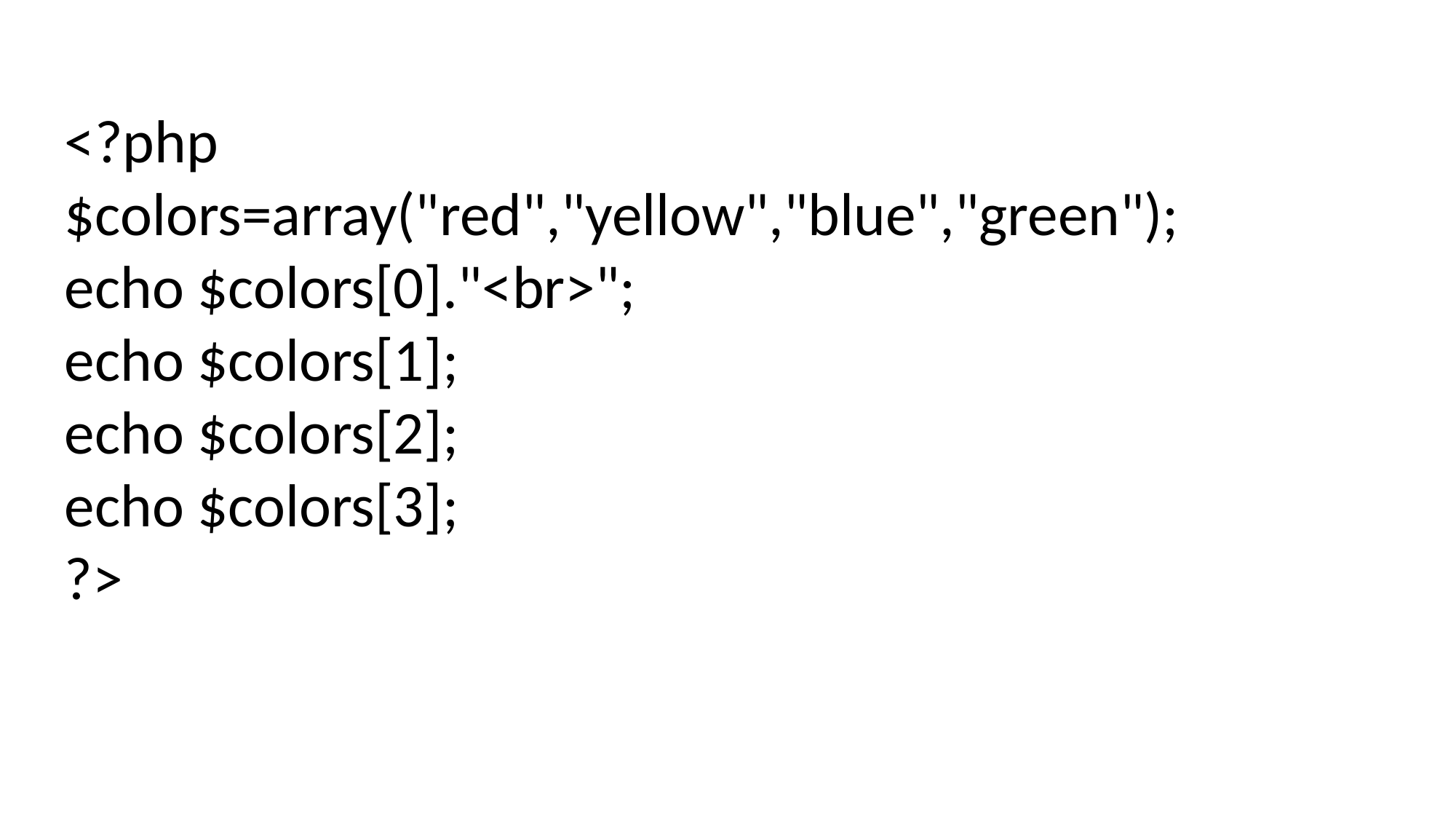

<?php
$colors=array("red","yellow","blue","green");
echo $colors[0]."<br>";
echo $colors[1];
echo $colors[2];
echo $colors[3];
?>